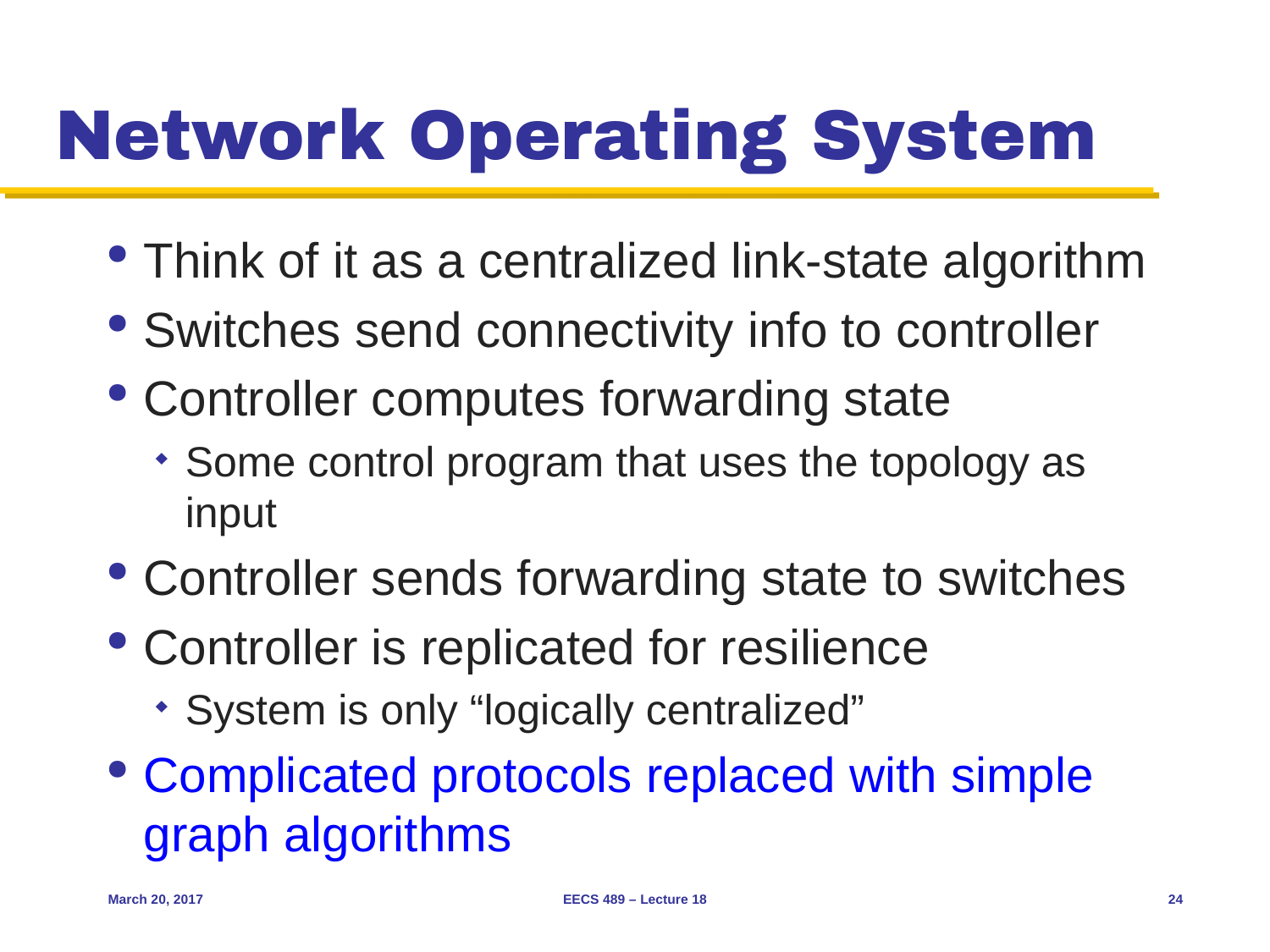

# Network Operating System
Think of it as a centralized link-state algorithm
Switches send connectivity info to controller
Controller computes forwarding state
Some control program that uses the topology as input
Controller sends forwarding state to switches
Controller is replicated for resilience
System is only “logically centralized”
Complicated protocols replaced with simple graph algorithms
March 20, 2017
EECS 489 – Lecture 18
24